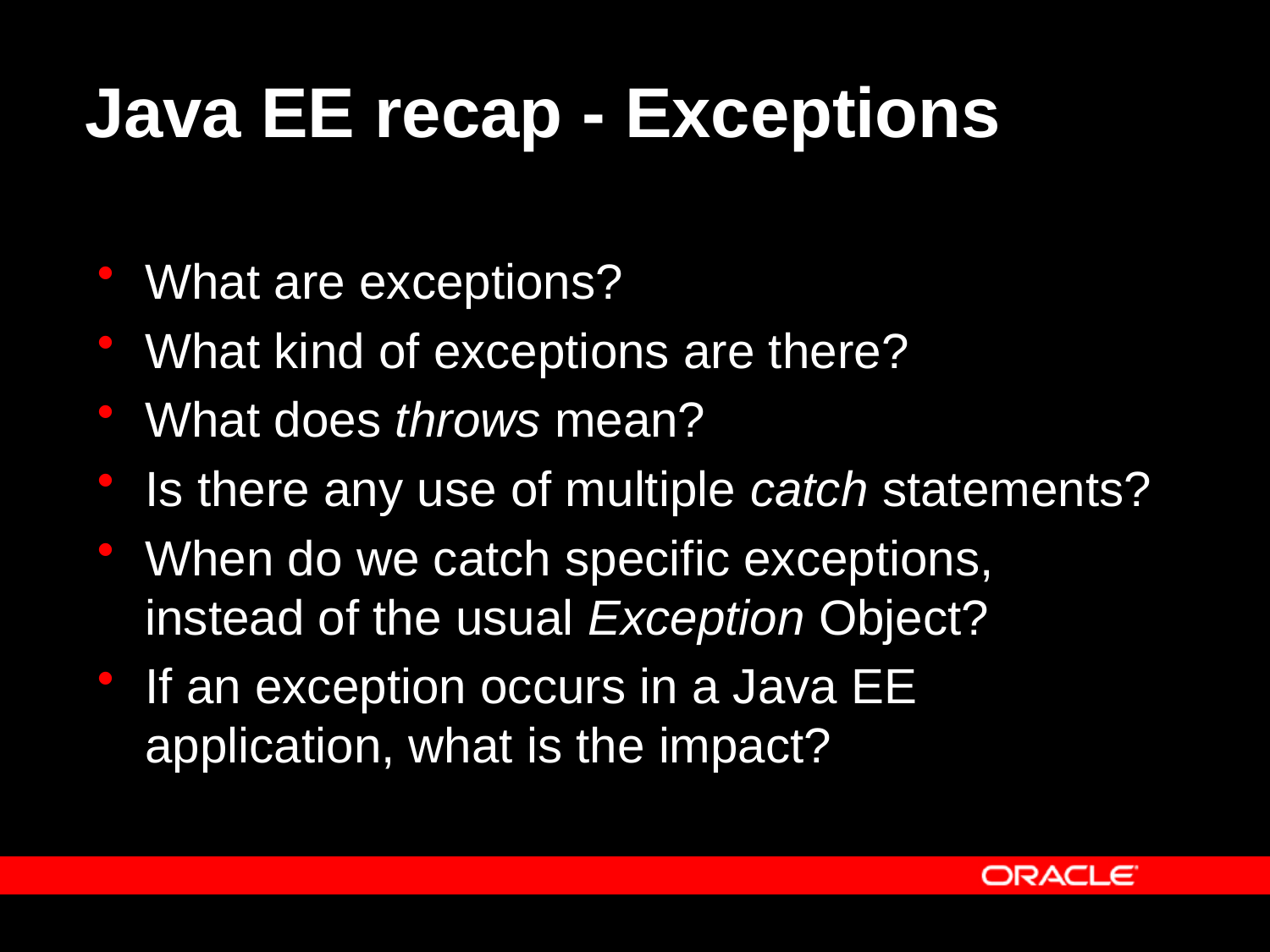

# Java EE recap - Exceptions
What are exceptions?
What kind of exceptions are there?
What does throws mean?
Is there any use of multiple catch statements?
When do we catch specific exceptions, instead of the usual Exception Object?
If an exception occurs in a Java EE application, what is the impact?